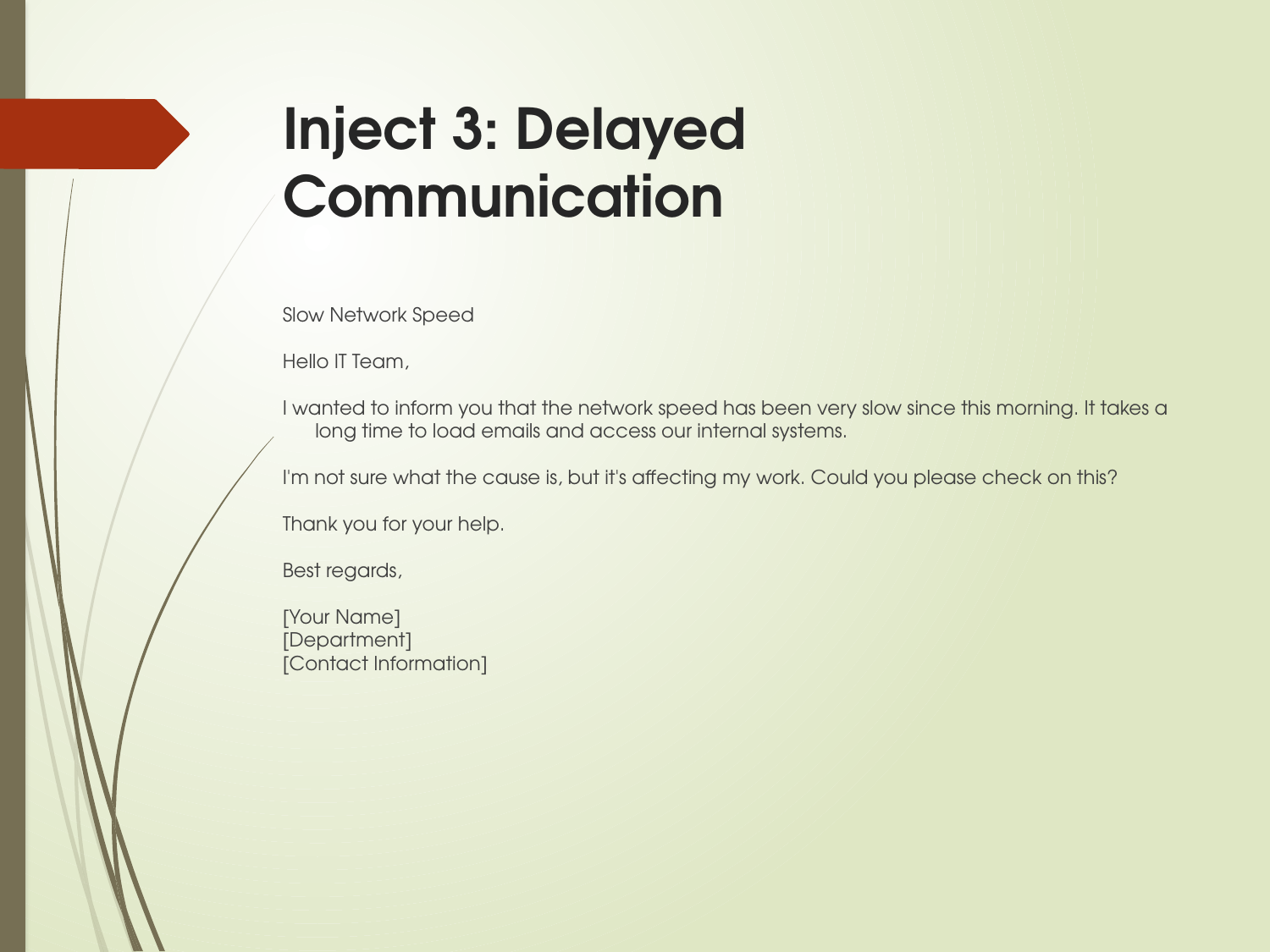

# Inject 3: Delayed Communication
Slow Network Speed

Hello IT Team,

I wanted to inform you that the network speed has been very slow since this morning. It takes a long time to load emails and access our internal systems.

I'm not sure what the cause is, but it's affecting my work. Could you please check on this?

Thank you for your help.

Best regards,

[Your Name]
[Department]
[Contact Information]